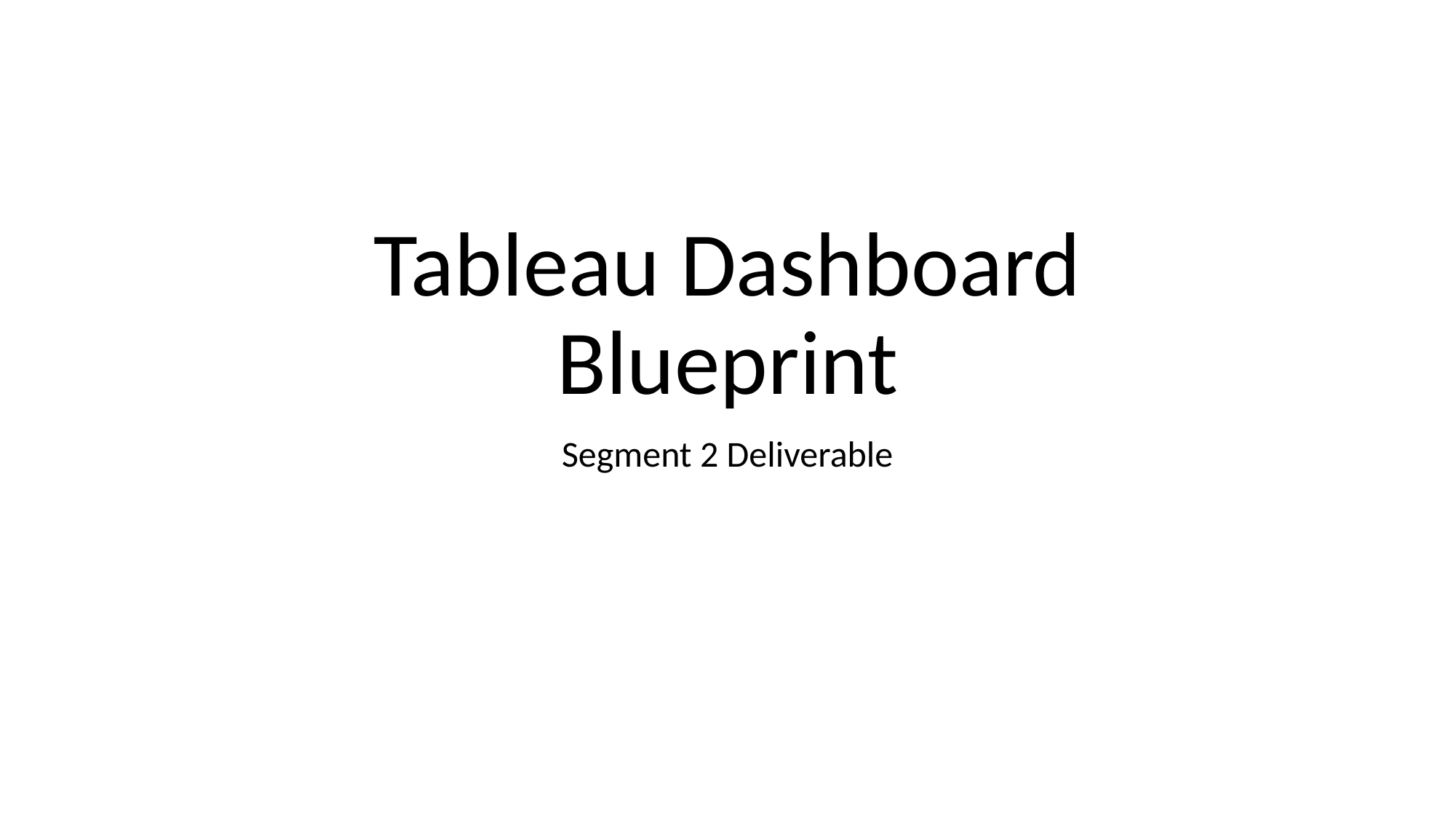

# Tableau Dashboard Blueprint
Segment 2 Deliverable